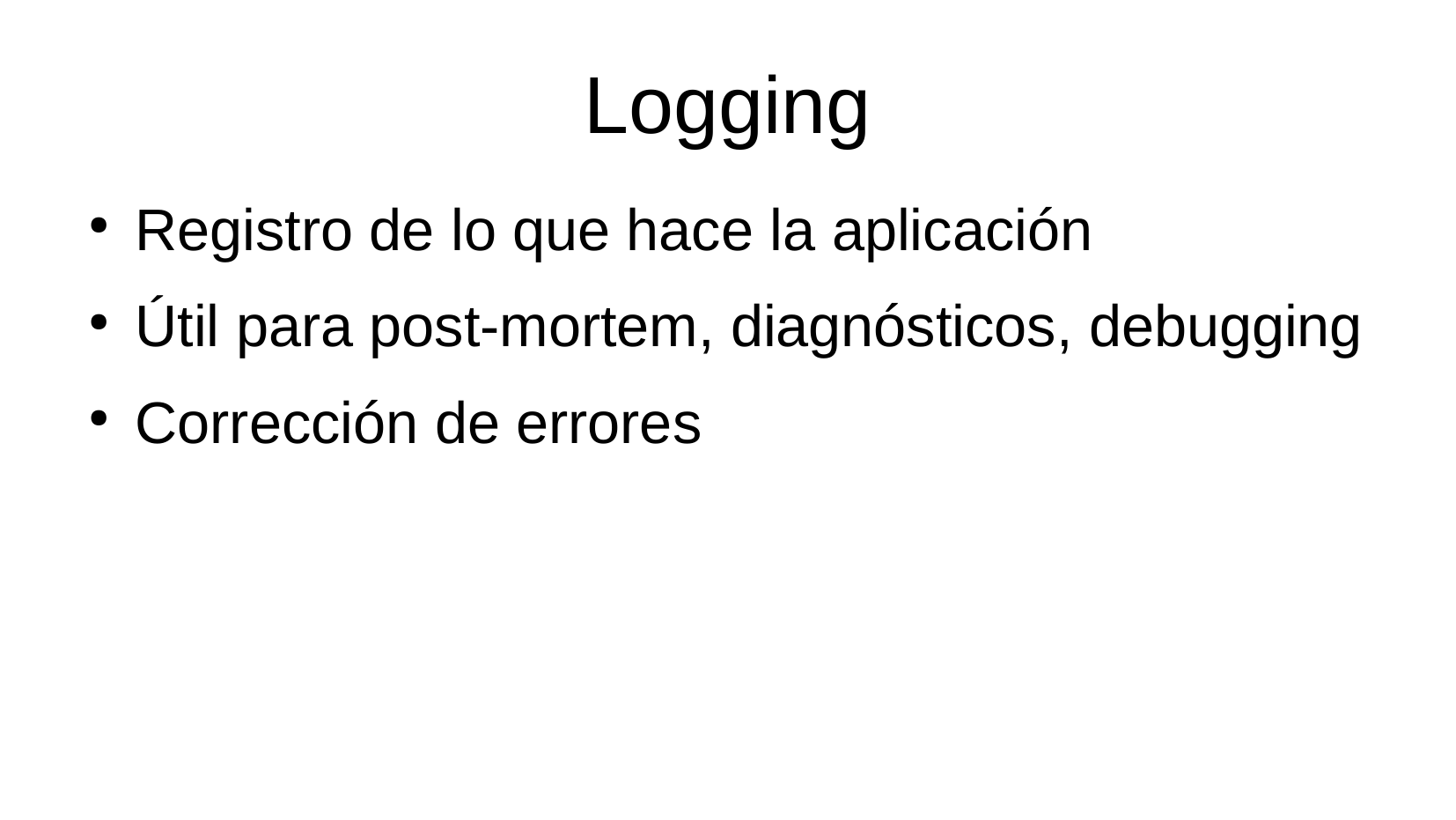

Logging
Registro de lo que hace la aplicación
Útil para post-mortem, diagnósticos, debugging
Corrección de errores